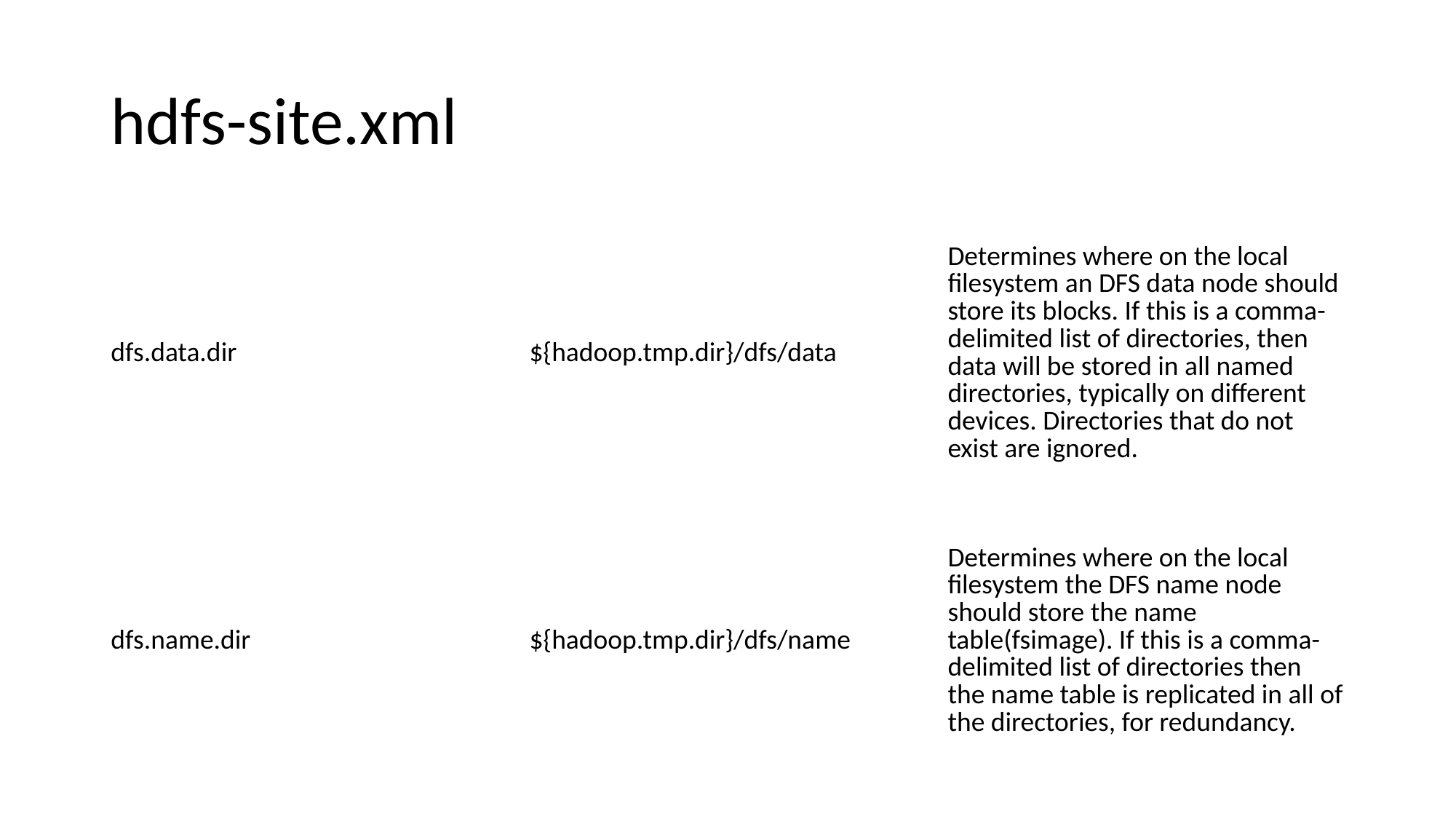

# hdfs-site.xml
| dfs.data.dir | ${hadoop.tmp.dir}/dfs/data | Determines where on the local filesystem an DFS data node should store its blocks. If this is a comma-delimited list of directories, then data will be stored in all named directories, typically on different devices. Directories that do not exist are ignored. |
| --- | --- | --- |
| dfs.name.dir | ${hadoop.tmp.dir}/dfs/name | Determines where on the local filesystem the DFS name node should store the name table(fsimage). If this is a comma-delimited list of directories then the name table is replicated in all of the directories, for redundancy. |
| --- | --- | --- |